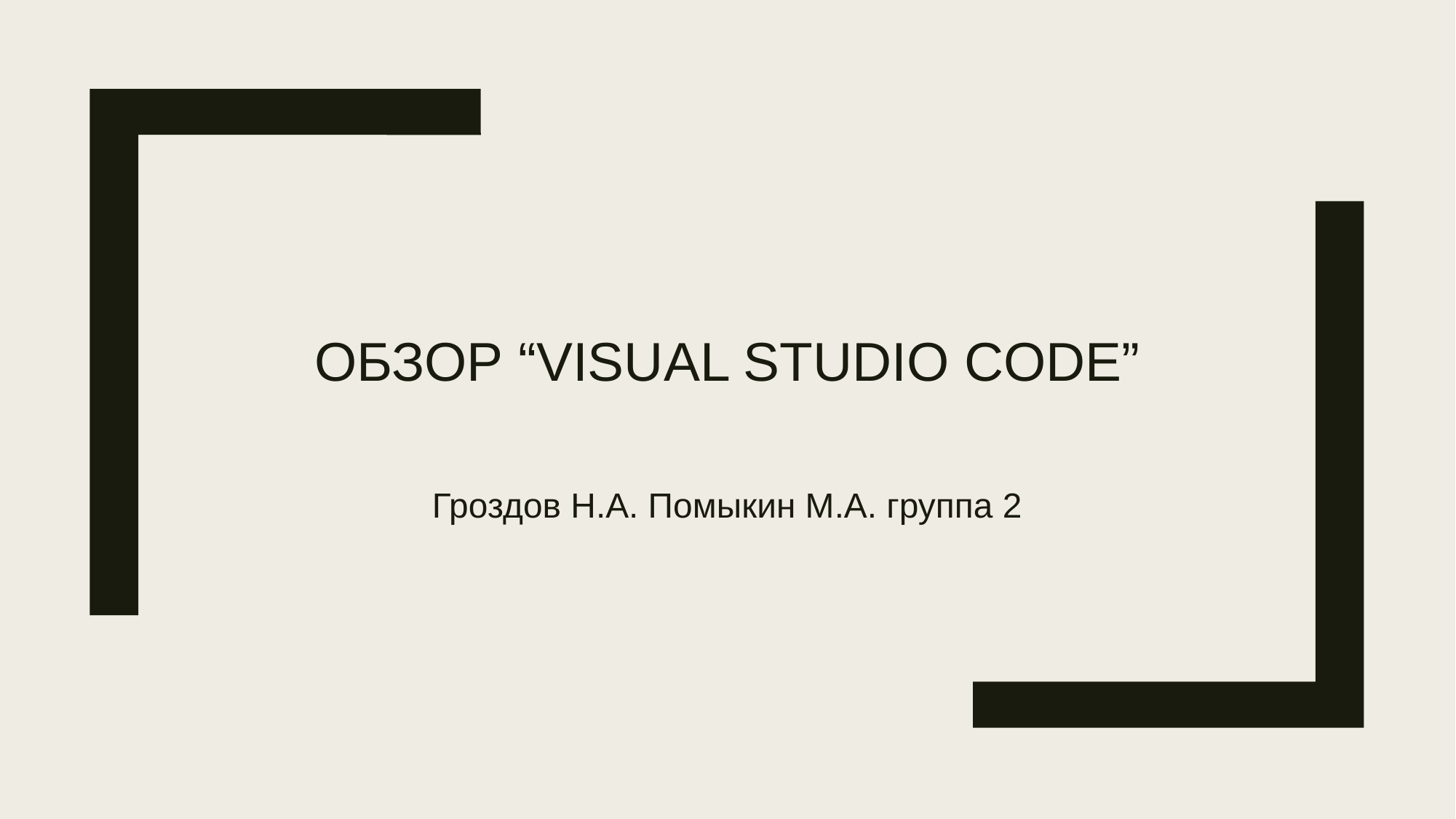

# обзор “Visual studio code”
Гроздов Н.А. Помыкин М.А. группа 2